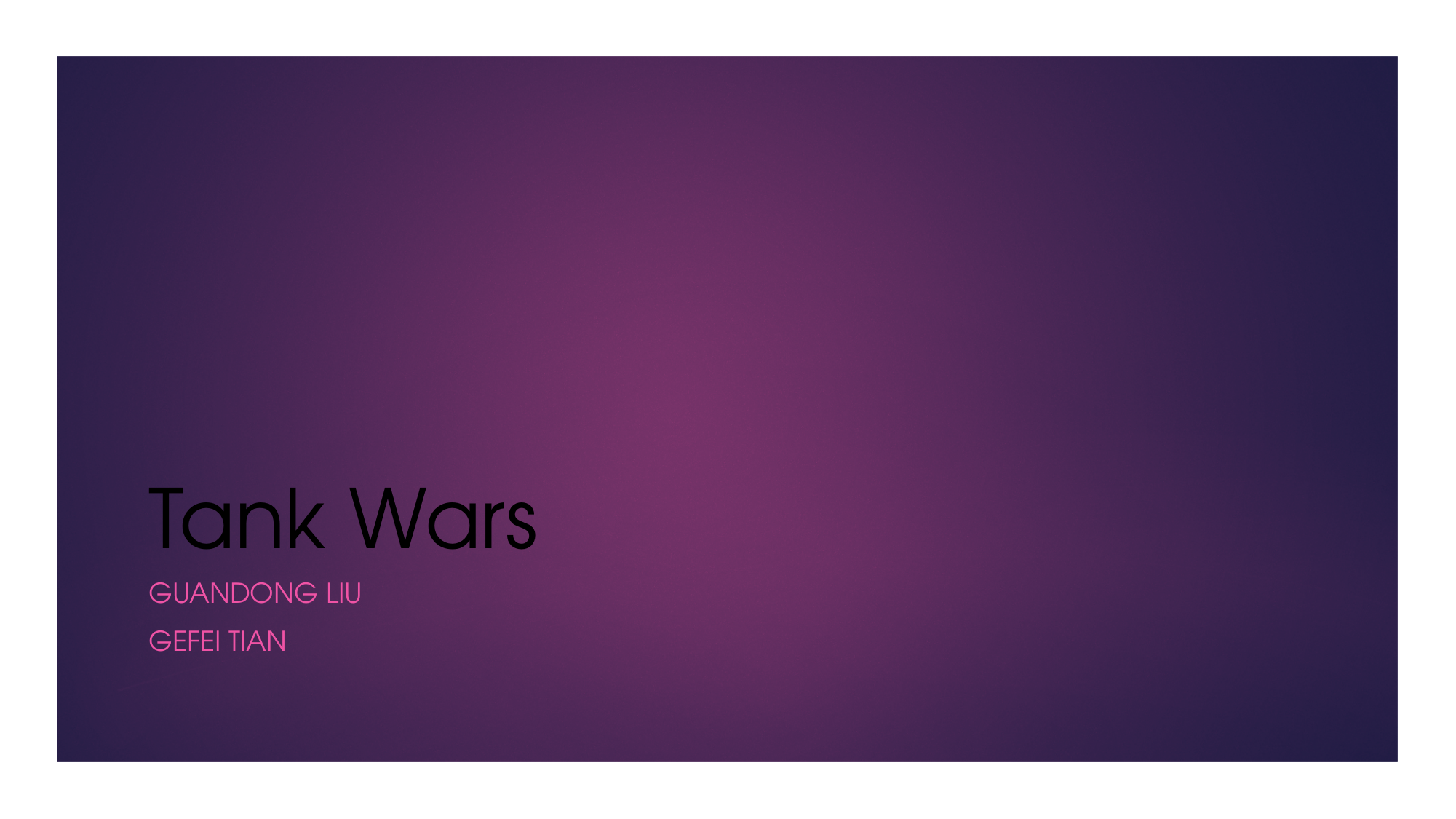

# Tank Wars
Guandong Liu
Gefei Tian